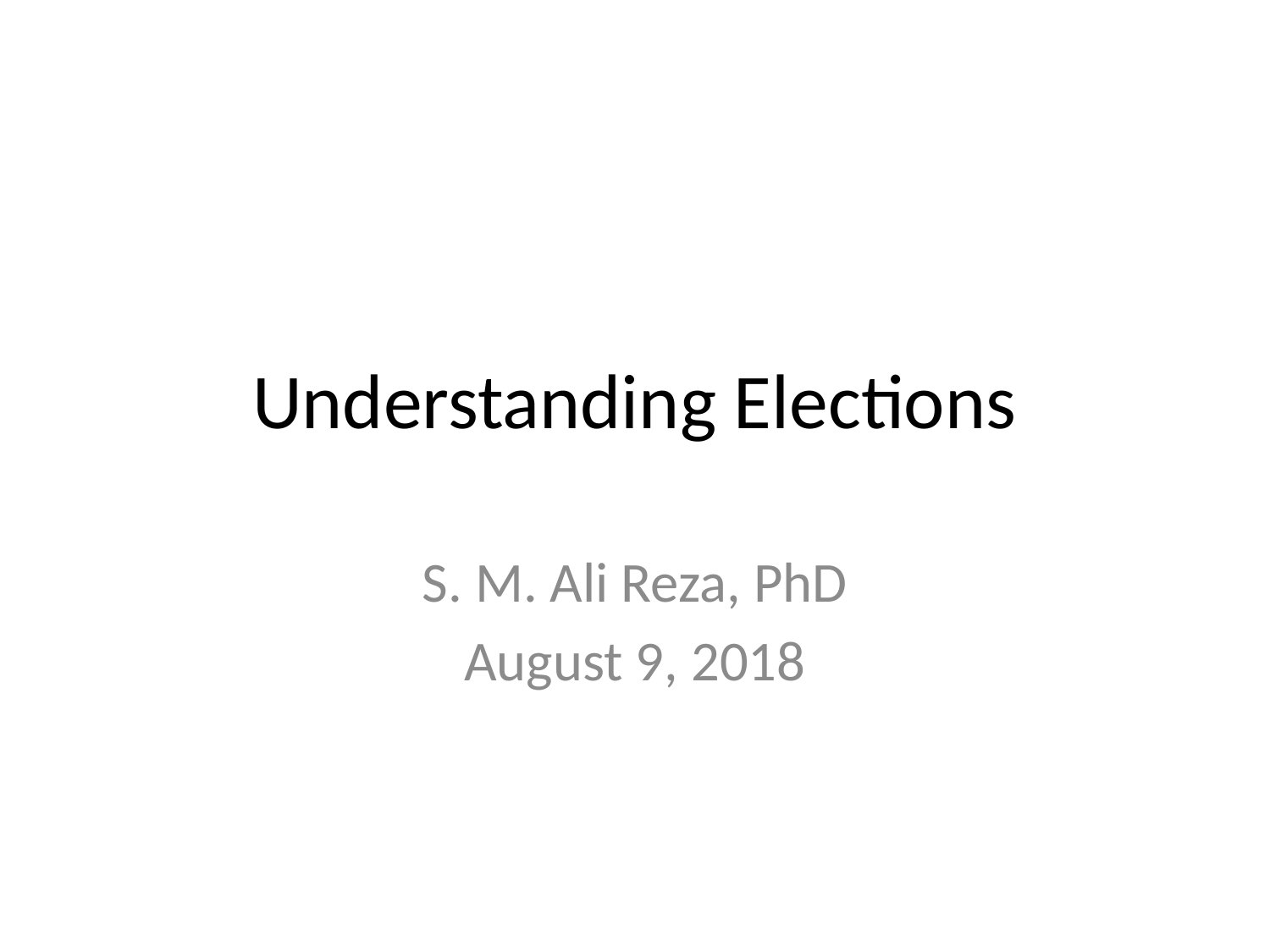

# Understanding Elections
S. M. Ali Reza, PhD
August 9, 2018